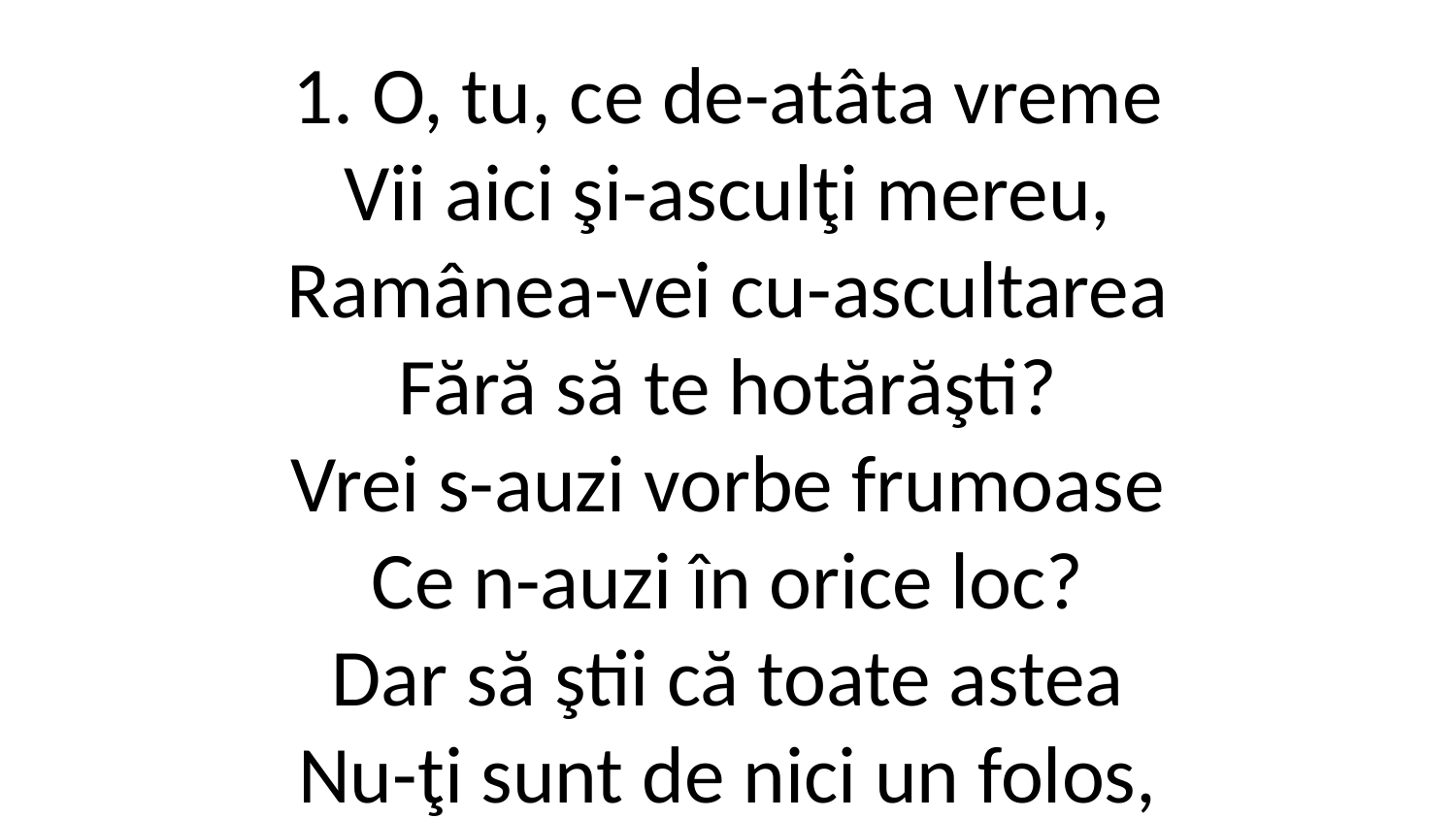

1. O, tu, ce de-atâta vreme
Vii aici şi-asculţi mereu,
Ramânea-vei cu-ascultarea
Fără să te hotărăşti?
Vrei s-auzi vorbe frumoase
Ce n-auzi în orice loc?
Dar să ştii că toate astea
Nu-ţi sunt de nici un folos,